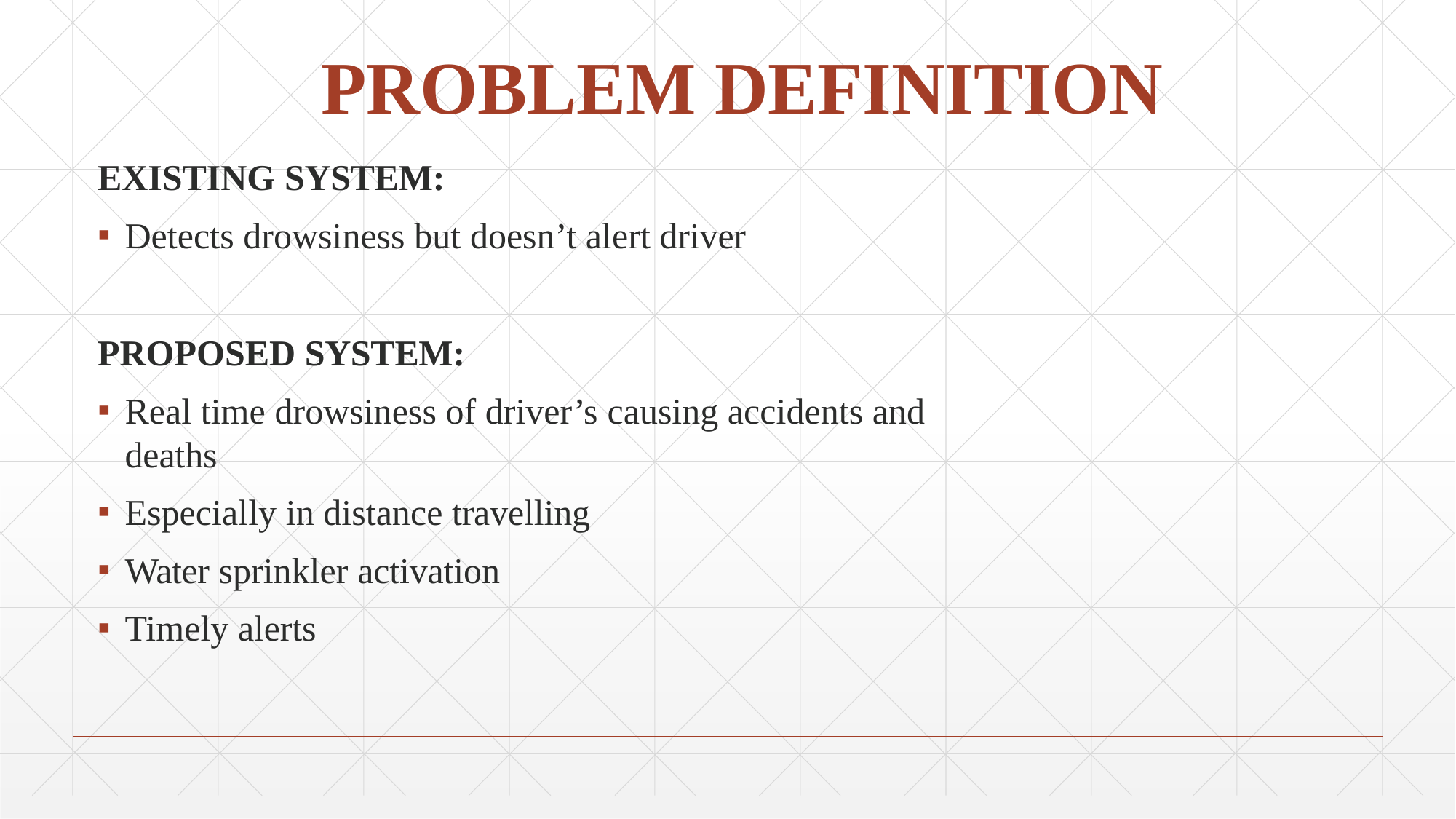

# PROBLEM DEFINITION
EXISTING SYSTEM:
Detects drowsiness but doesn’t alert driver

PROPOSED SYSTEM:
Real time drowsiness of driver’s causing accidents and deaths
Especially in distance travelling
Water sprinkler activation
Timely alerts